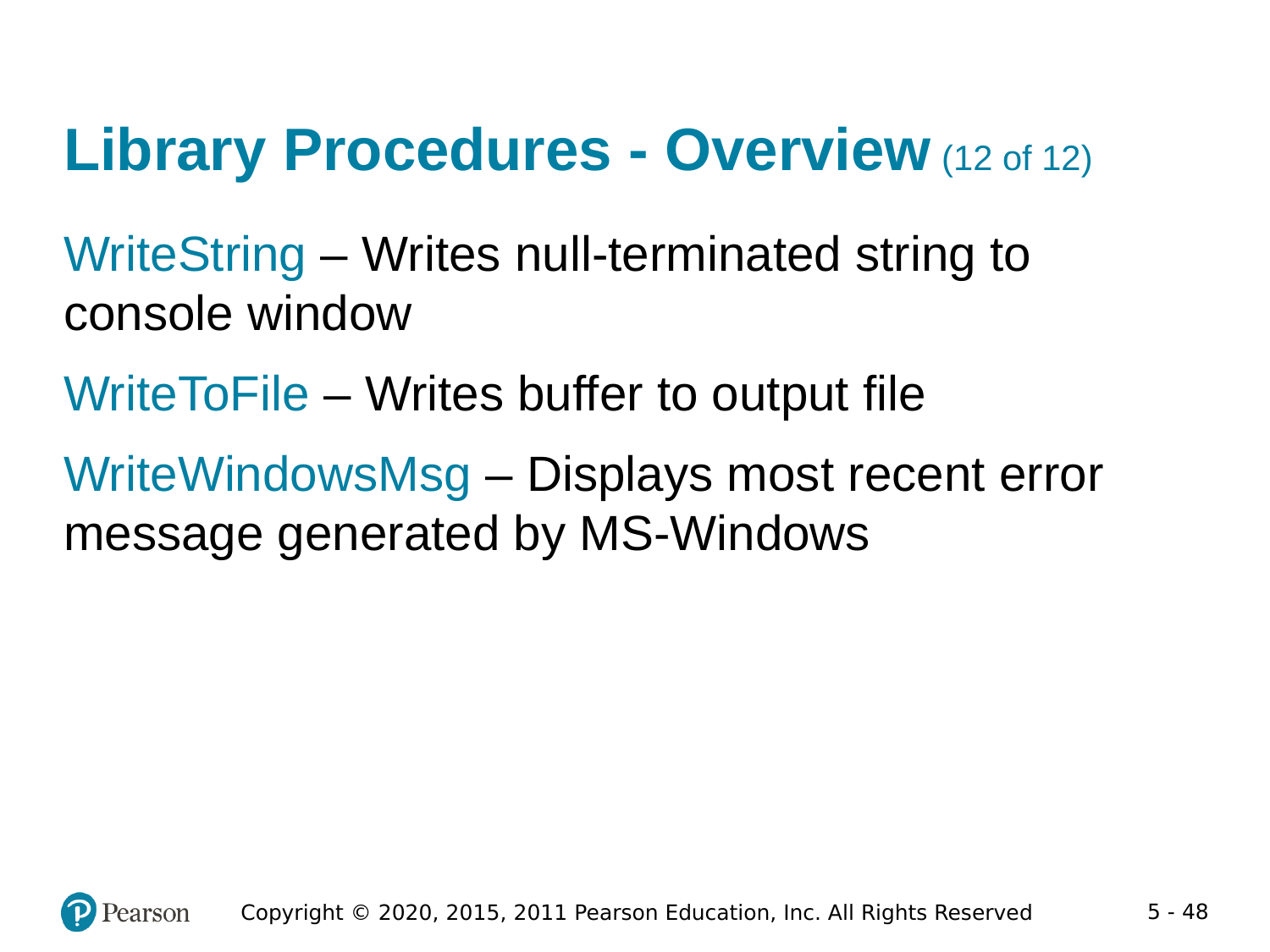

# Library Procedures - Overview (12 of 12)
WriteString – Writes null-terminated string to console window
WriteToFile – Writes buffer to output file
WriteWindowsMsg – Displays most recent error message generated by MS-Windows